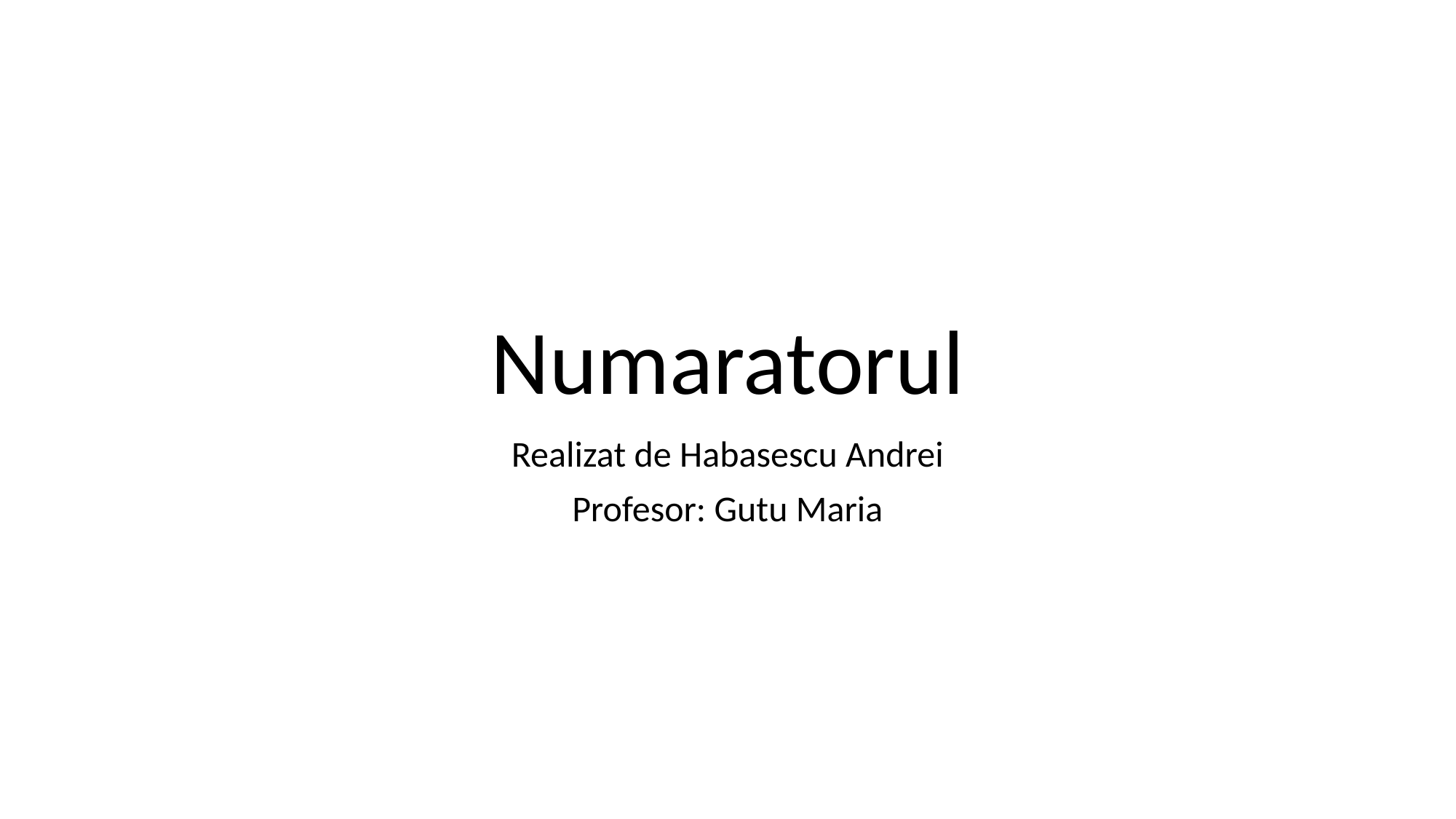

# Numaratorul
Realizat de Habasescu Andrei
Profesor: Gutu Maria